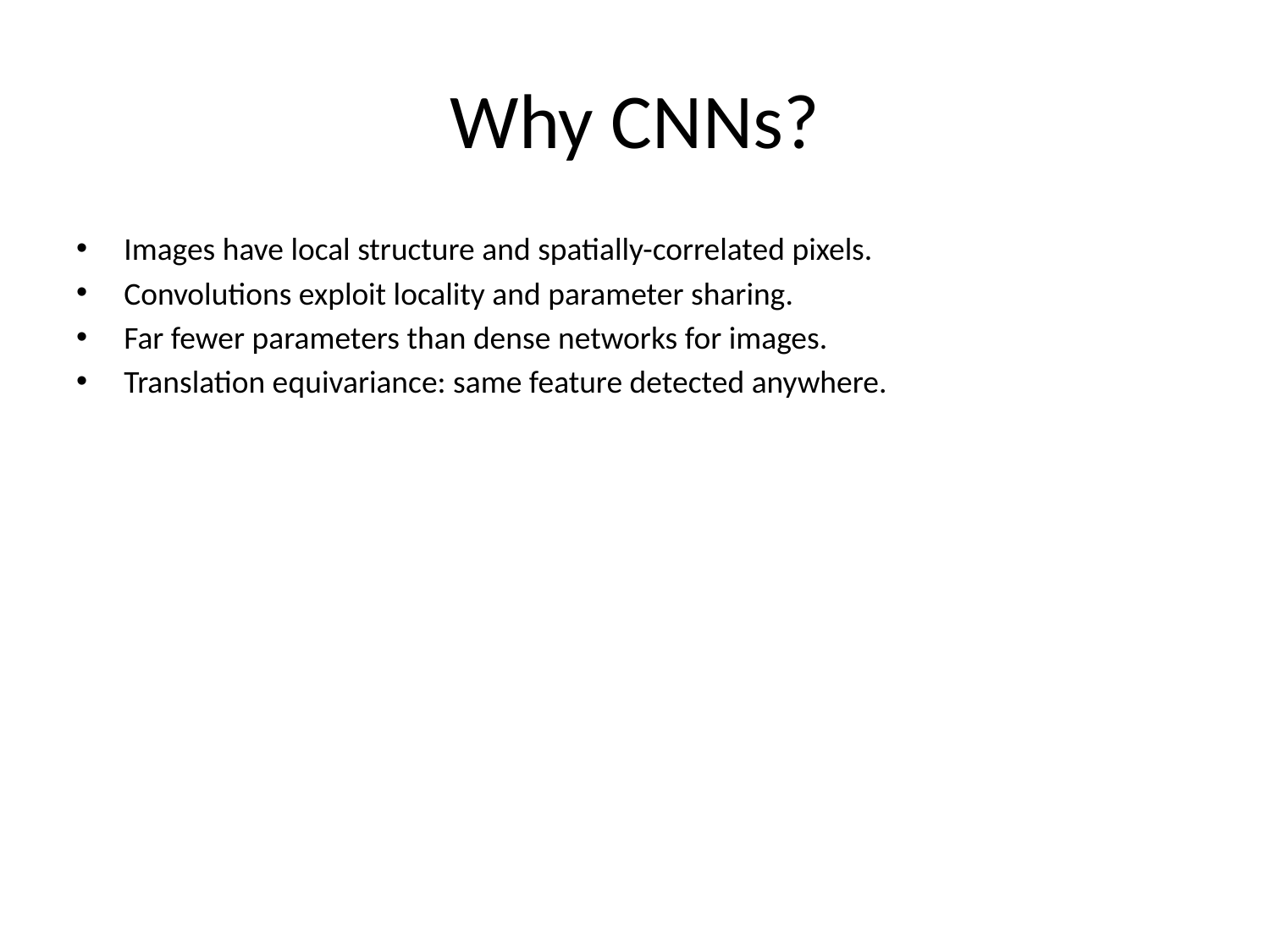

# Why CNNs?
Images have local structure and spatially-correlated pixels.
Convolutions exploit locality and parameter sharing.
Far fewer parameters than dense networks for images.
Translation equivariance: same feature detected anywhere.